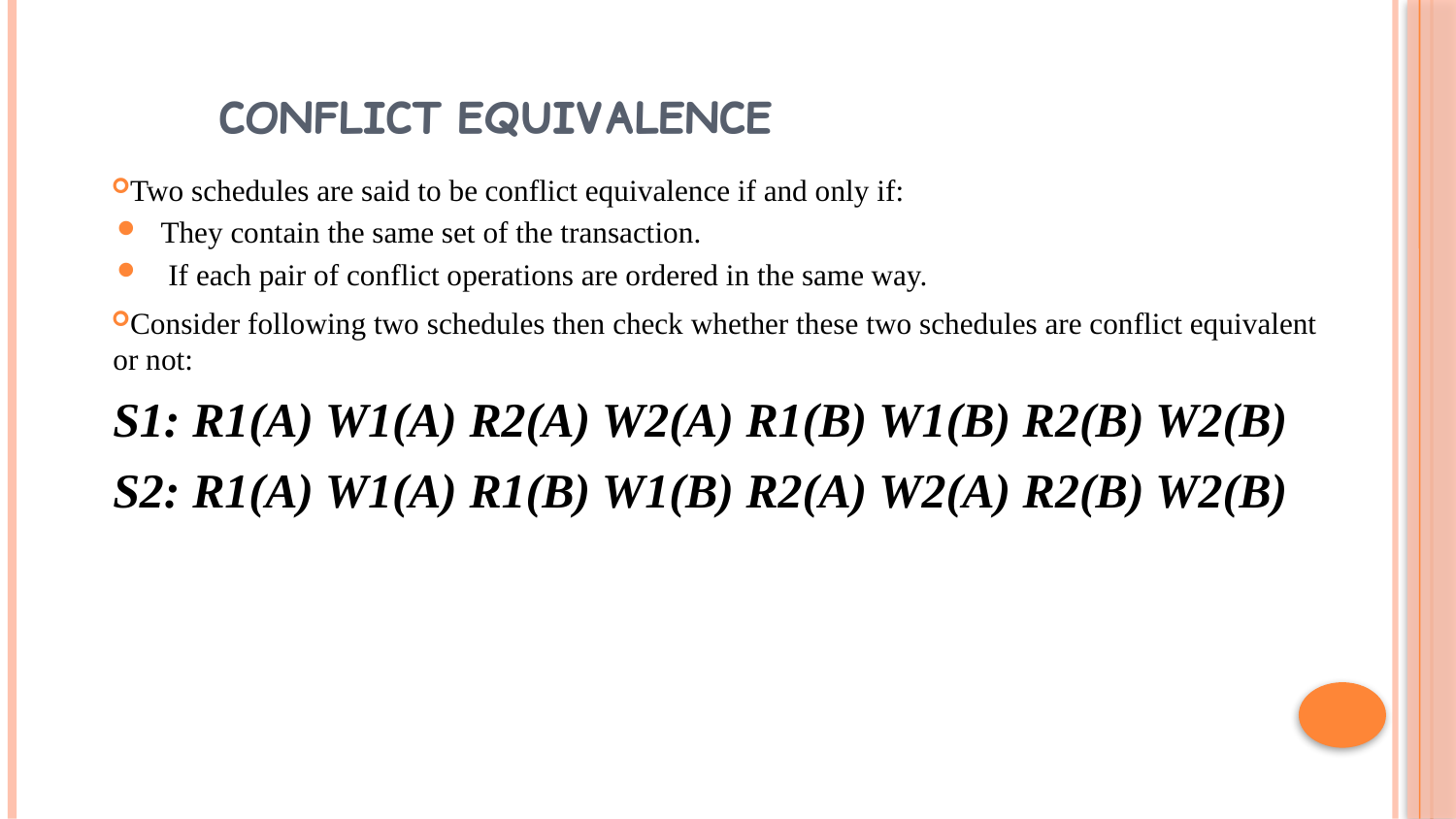

# Conflict equivalence
Two schedules are said to be conflict equivalence if and only if:
They contain the same set of the transaction.
 If each pair of conflict operations are ordered in the same way.
Consider following two schedules then check whether these two schedules are conflict equivalent or not:
	S1: R1(A) W1(A) R2(A) W2(A) R1(B) W1(B) R2(B) W2(B)
	S2: R1(A) W1(A) R1(B) W1(B) R2(A) W2(A) R2(B) W2(B)